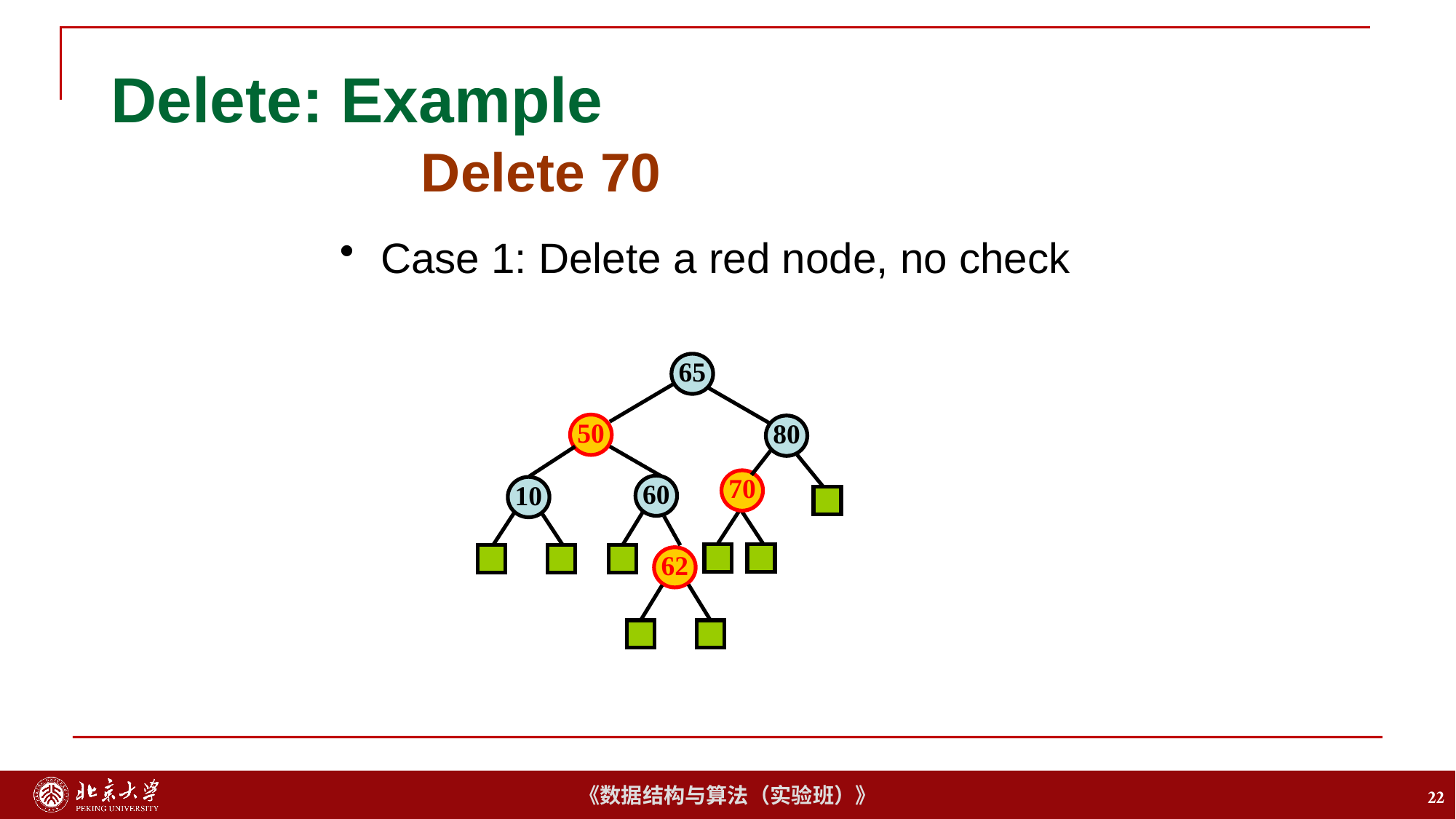

# Delete: Example
Delete 70
Case 1: Delete a red node, no check
65

50
80

70
60
10

62

22